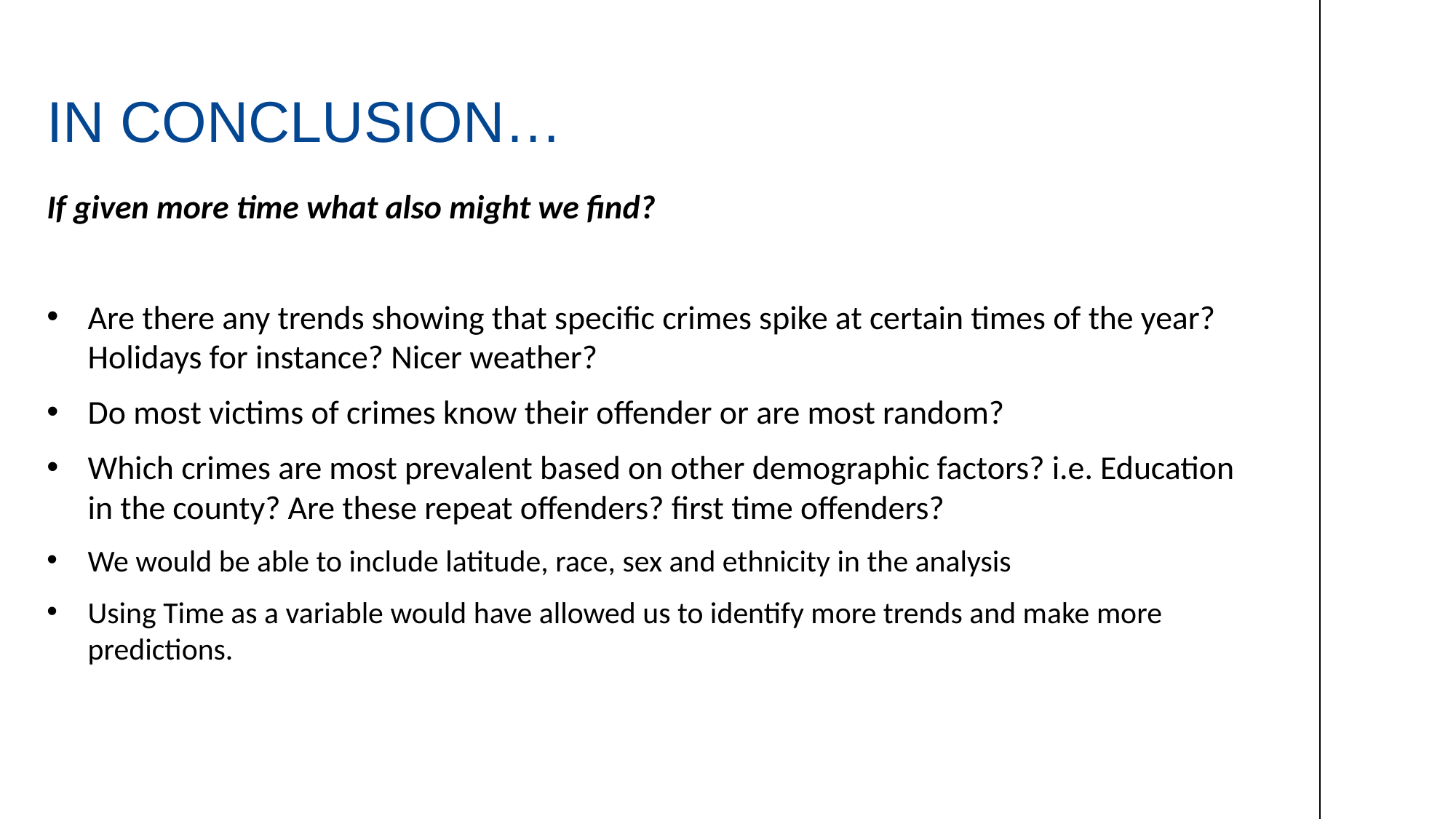

# In conclusion…
If given more time what also might we find?

Are there any trends showing that specific crimes spike at certain times of the year? Holidays for instance? Nicer weather?
Do most victims of crimes know their offender or are most random?
Which crimes are most prevalent based on other demographic factors? i.e. Education in the county? Are these repeat offenders? first time offenders?
We would be able to include latitude, race, sex and ethnicity in the analysis
Using Time as a variable would have allowed us to identify more trends and make more predictions.